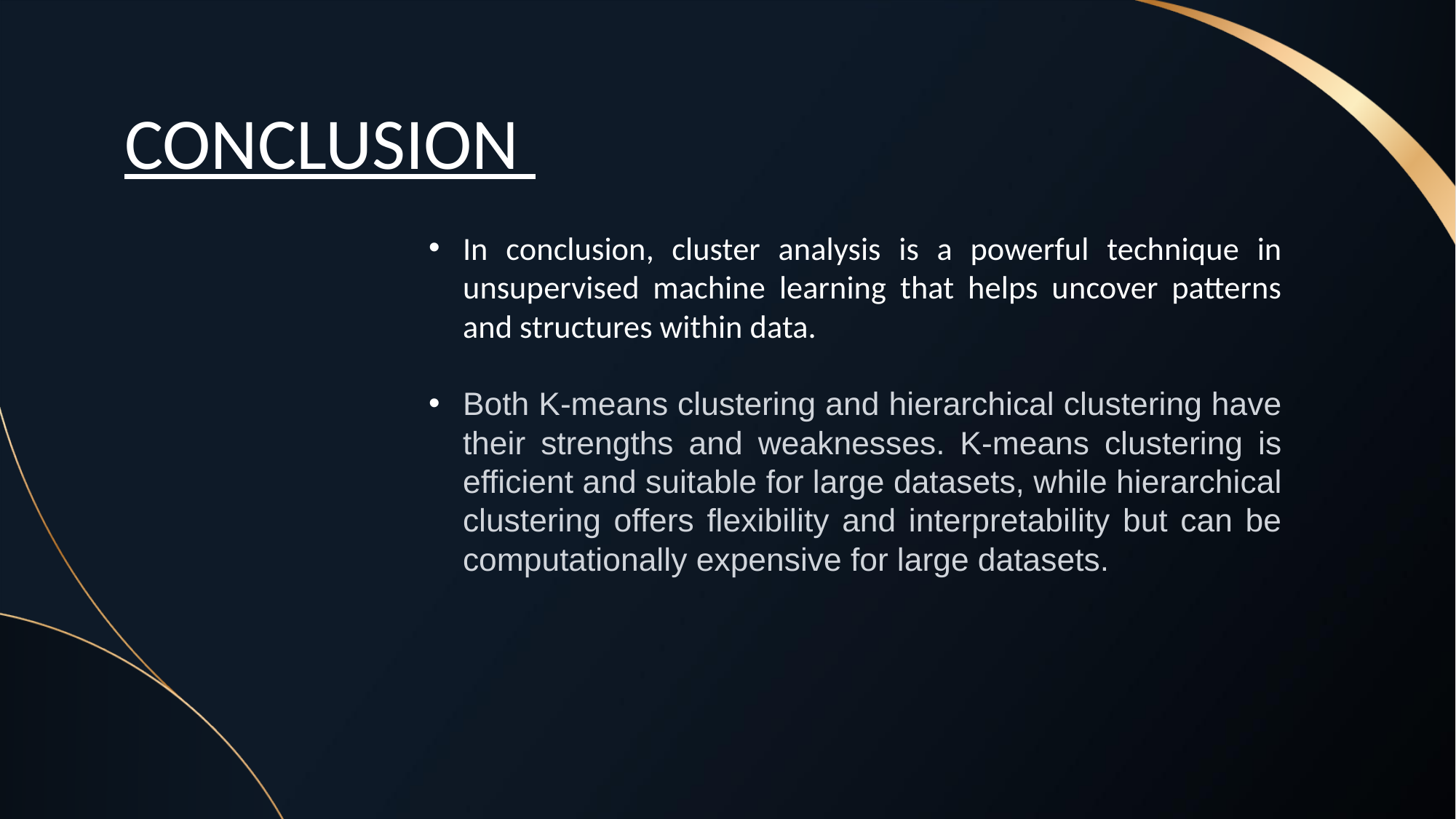

# Conclusion
In conclusion, cluster analysis is a powerful technique in unsupervised machine learning that helps uncover patterns and structures within data.

Both K-means clustering and hierarchical clustering have their strengths and weaknesses. K-means clustering is efficient and suitable for large datasets, while hierarchical clustering offers flexibility and interpretability but can be computationally expensive for large datasets.